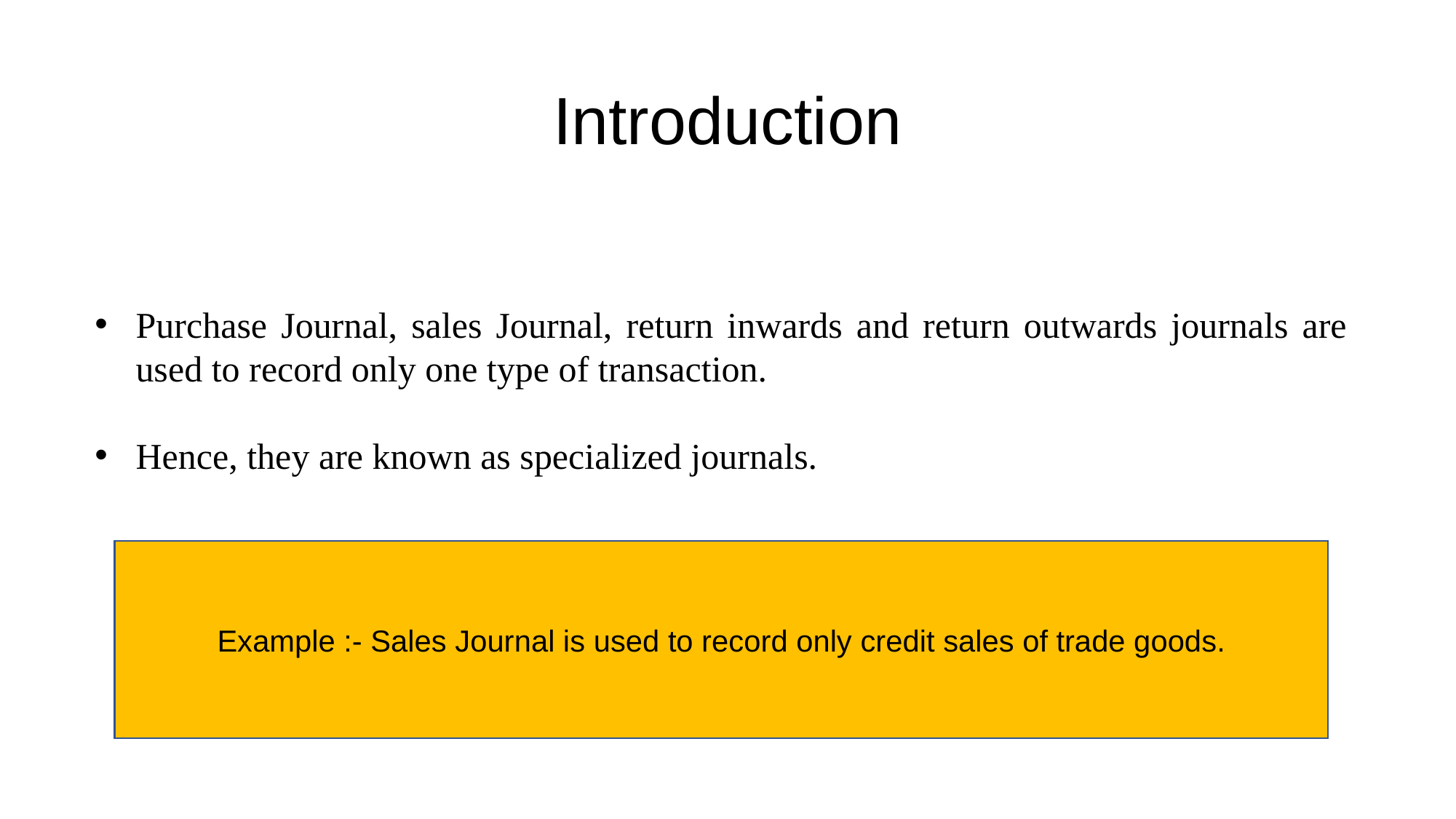

# Introduction

Purchase Journal, sales Journal, return inwards and return outwards journals are used to record only one type of transaction.

Hence, they are known as specialized journals.
Example :- Sales Journal is used to record only credit sales of trade goods.